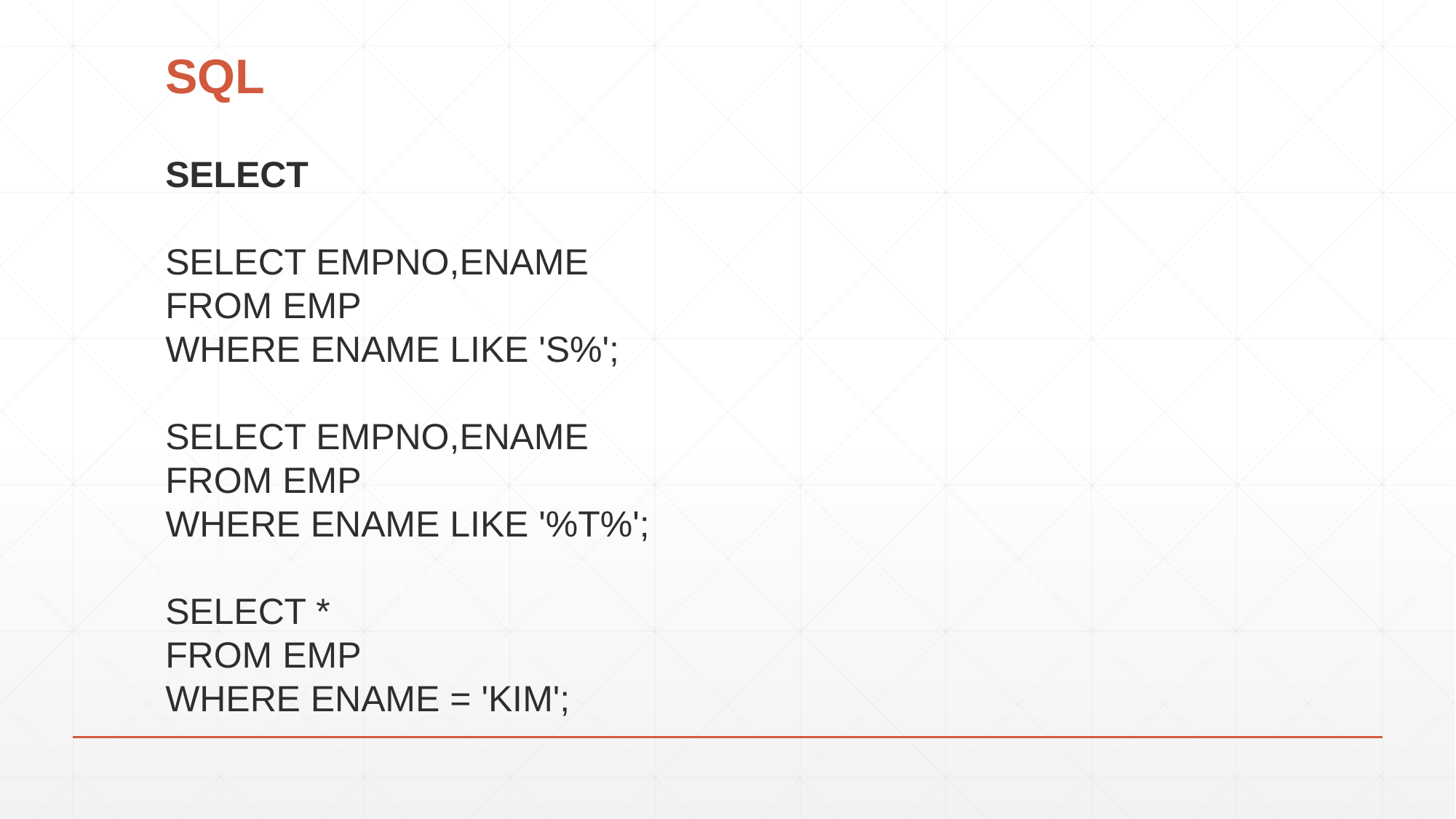

# SQL
SELECT

SELECT EMPNO,ENAME
FROM EMP
WHERE ENAME LIKE 'S%';

SELECT EMPNO,ENAME
FROM EMP
WHERE ENAME LIKE '%T%';

SELECT *
FROM EMP
WHERE ENAME = 'KIM';